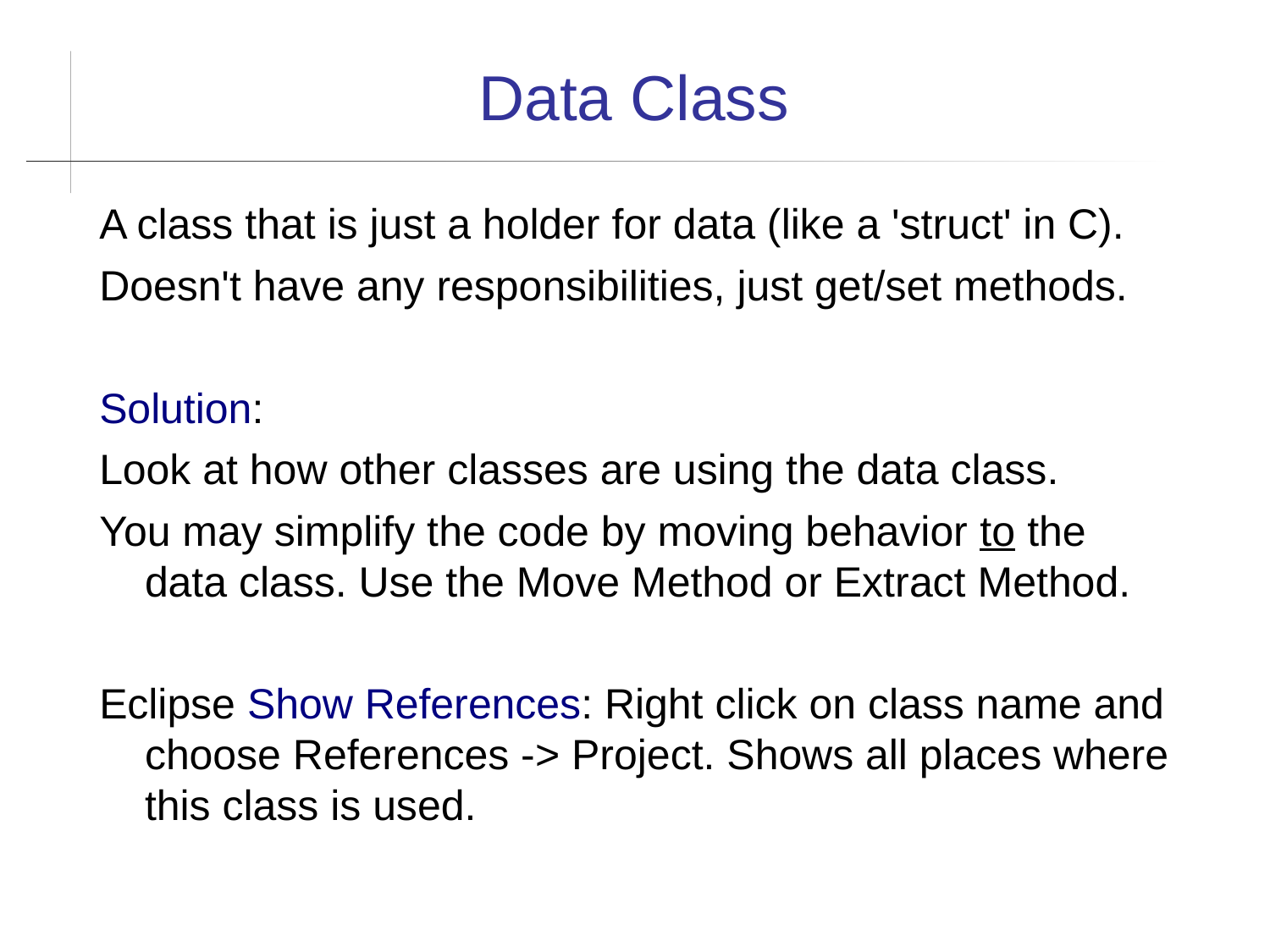

Data Class
A class that is just a holder for data (like a 'struct' in C).
Doesn't have any responsibilities, just get/set methods.

Solution:
Look at how other classes are using the data class.
You may simplify the code by moving behavior to the data class. Use the Move Method or Extract Method.

Eclipse Show References: Right click on class name and choose References -> Project. Shows all places where this class is used.